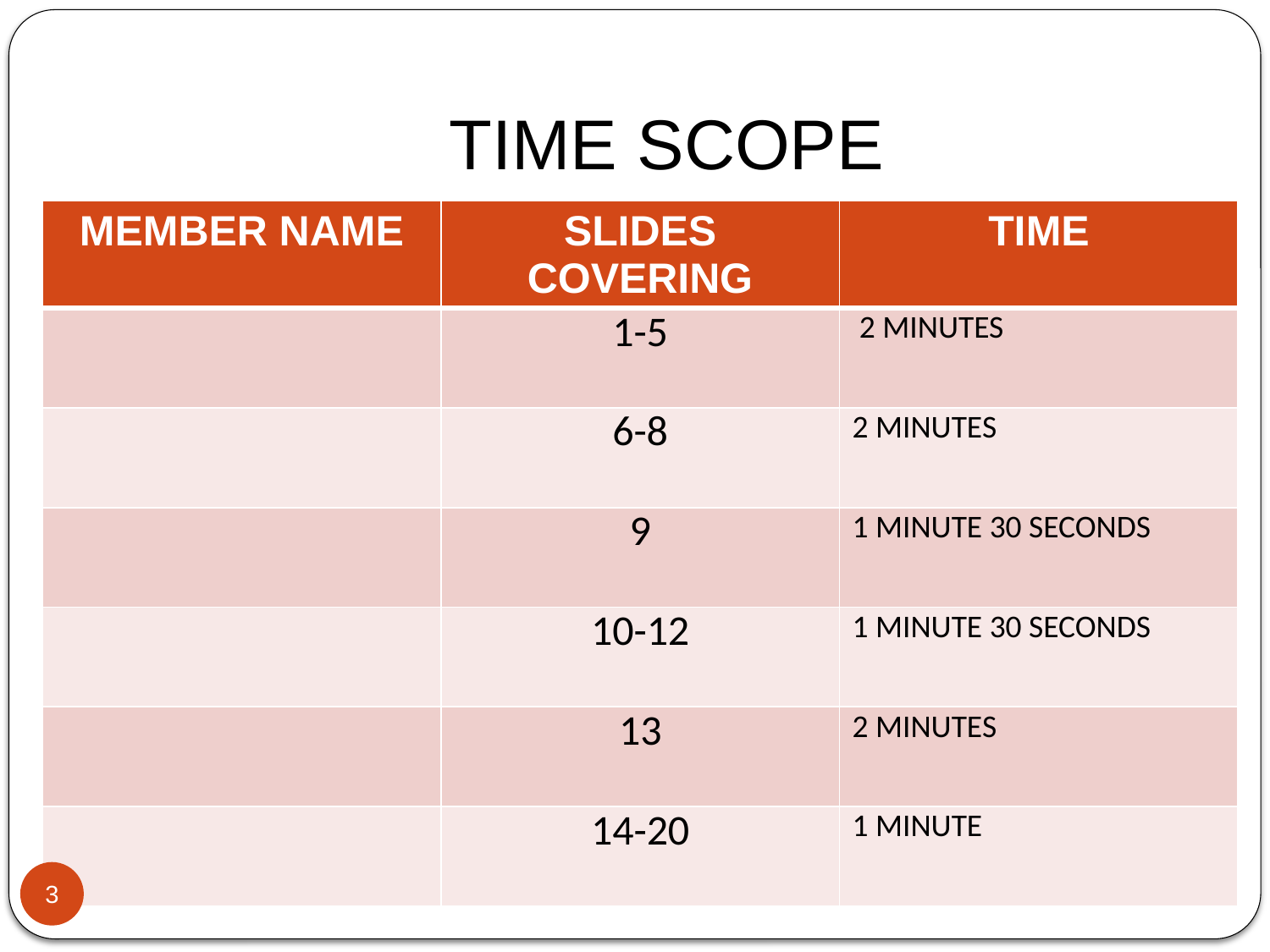

# TIME SCOPE
| MEMBER NAME | SLIDES COVERING | TIME |
| --- | --- | --- |
|  | 1-5 | 2 MINUTES |
|  | 6-8 | 2 MINUTES |
|  | 9 | 1 MINUTE 30 SECONDS |
|  | 10-12 | 1 MINUTE 30 SECONDS |
|  | 13 | 2 MINUTES |
|  | 14-20 | 1 MINUTE |
3